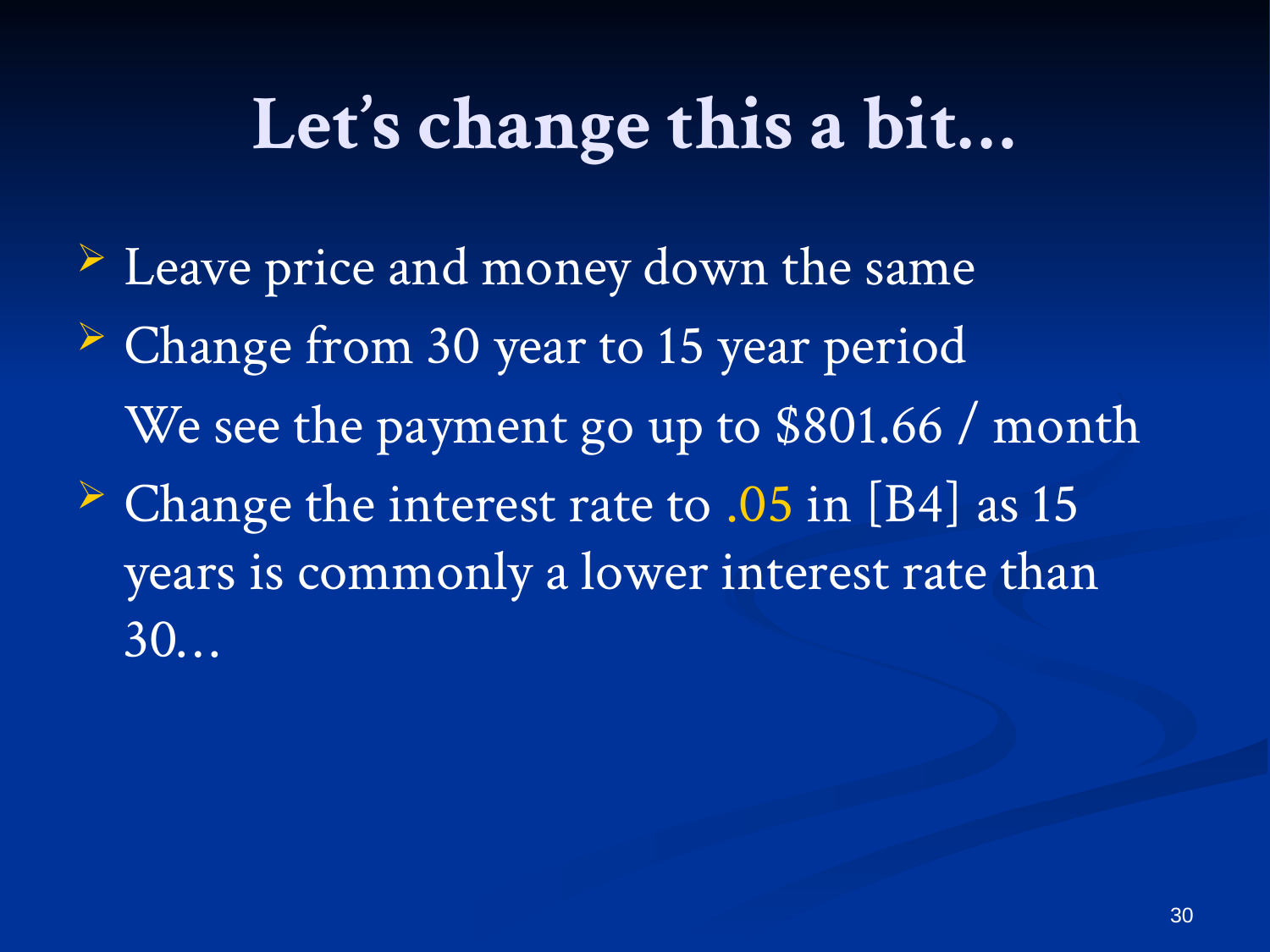

# Let’s change this a bit…
Leave price and money down the same
Change from 30 year to 15 year period
	We see the payment go up to $801.66 / month
Change the interest rate to .05 in [B4] as 15 years is commonly a lower interest rate than 30…

30